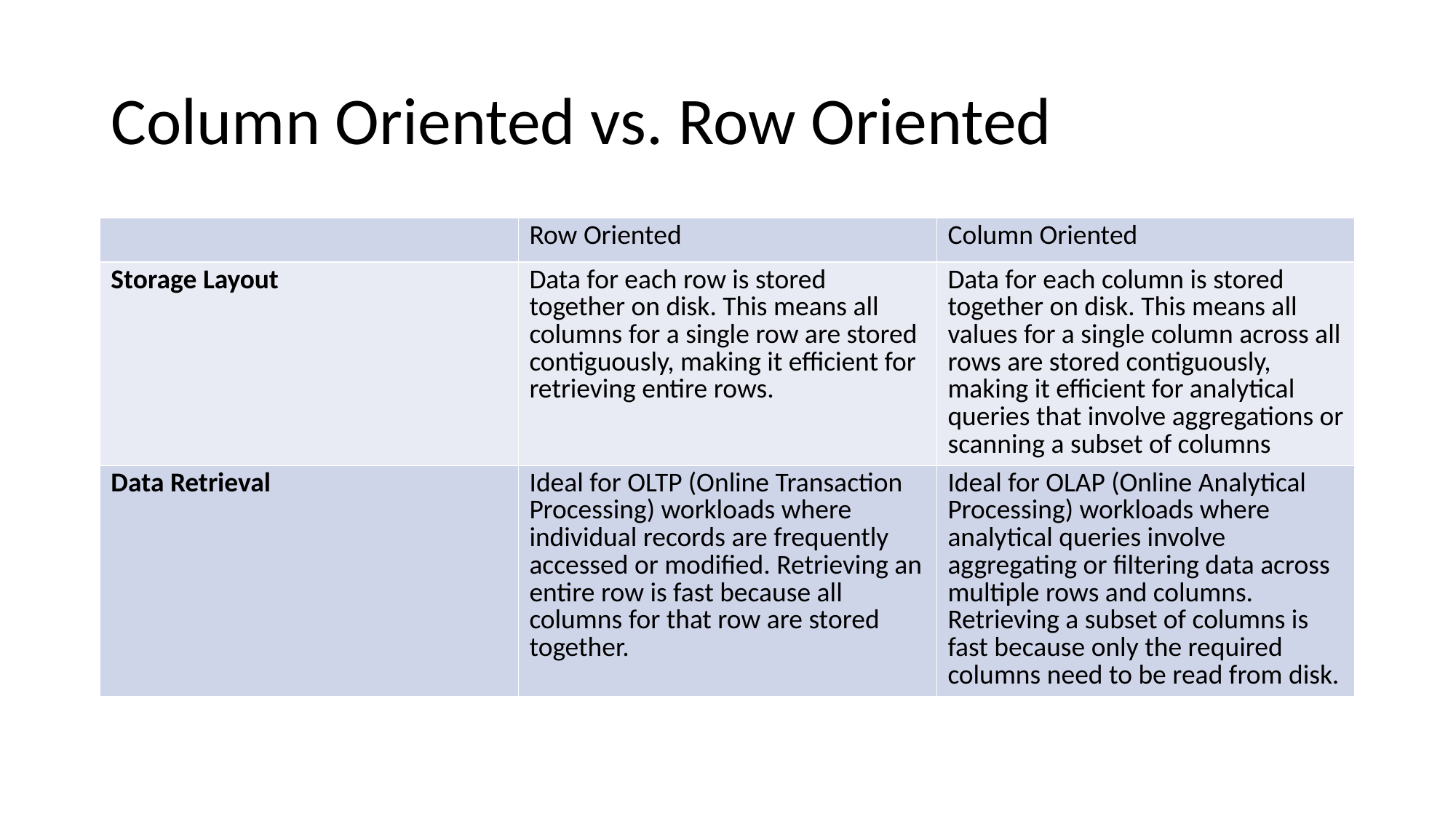

# Column Oriented vs. Row Oriented
|  | Row Oriented | Column Oriented |
| --- | --- | --- |
| Storage Layout | Data for each row is stored together on disk. This means all columns for a single row are stored contiguously, making it efficient for retrieving entire rows. | Data for each column is stored together on disk. This means all values for a single column across all rows are stored contiguously, making it efficient for analytical queries that involve aggregations or scanning a subset of columns |
| Data Retrieval | Ideal for OLTP (Online Transaction Processing) workloads where individual records are frequently accessed or modified. Retrieving an entire row is fast because all columns for that row are stored together. | Ideal for OLAP (Online Analytical Processing) workloads where analytical queries involve aggregating or filtering data across multiple rows and columns. Retrieving a subset of columns is fast because only the required columns need to be read from disk. |